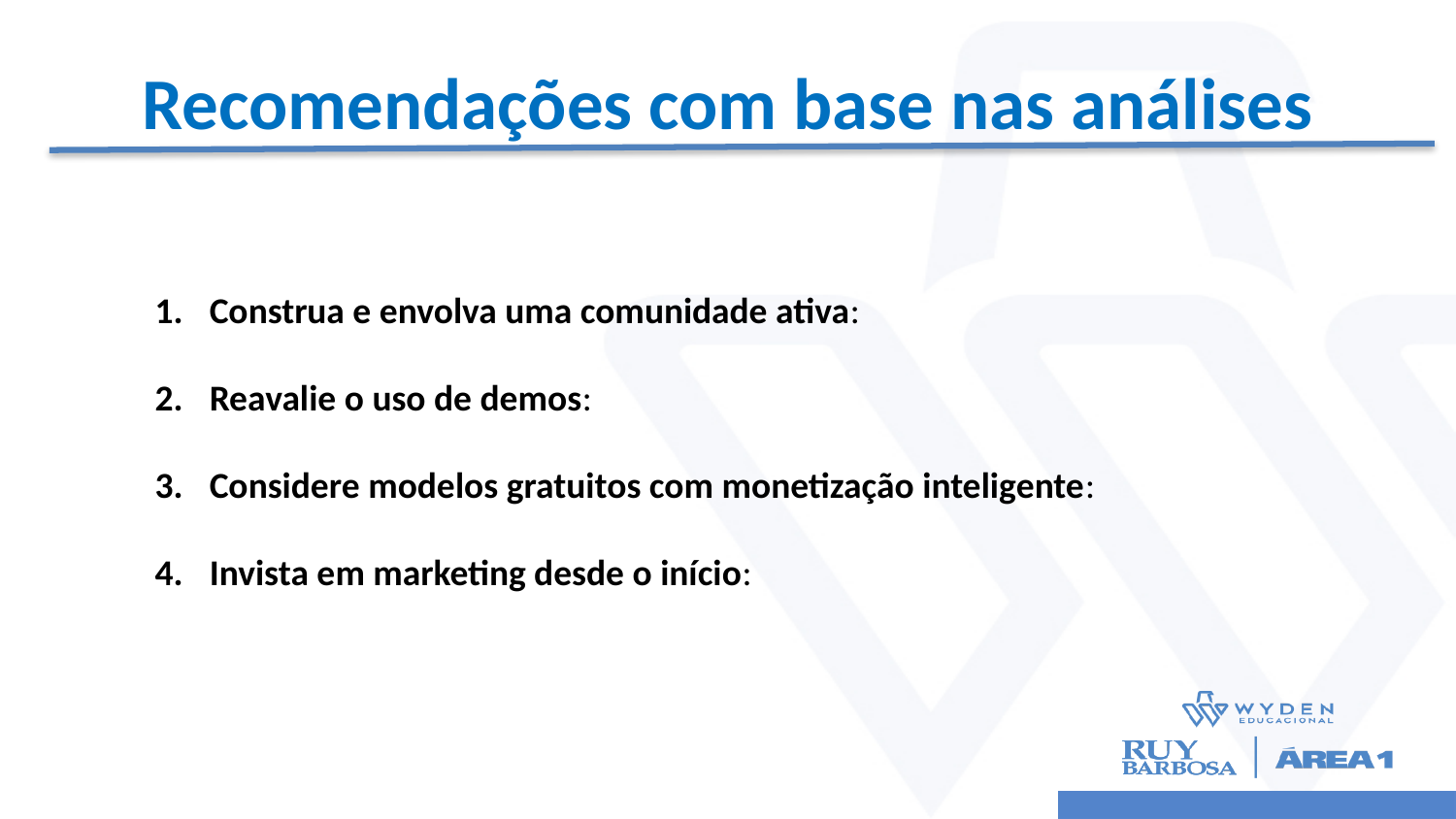

# Recomendações com base nas análises
Construa e envolva uma comunidade ativa:

Reavalie o uso de demos:

Considere modelos gratuitos com monetização inteligente:

Invista em marketing desde o início: